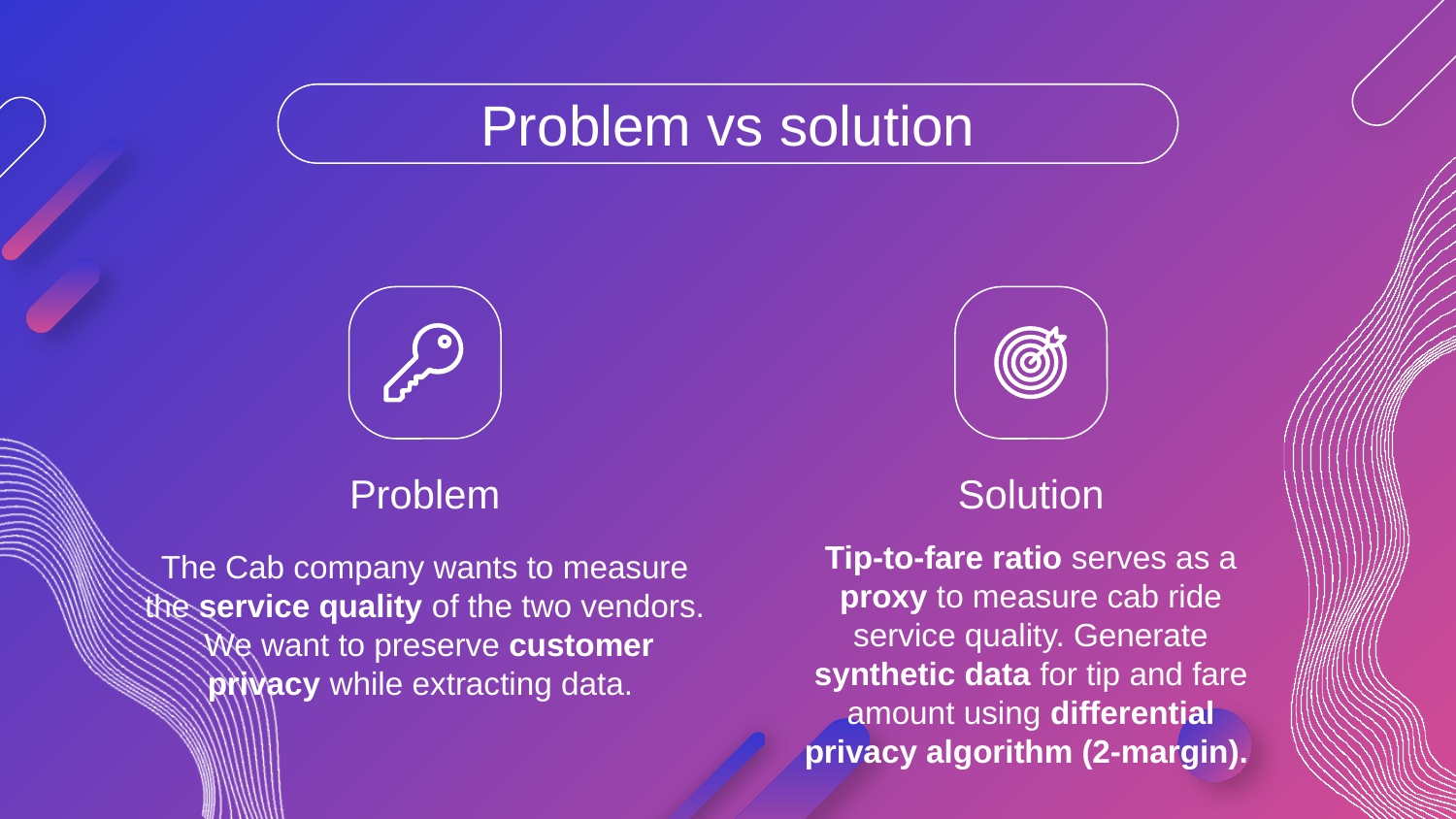

# Problem vs solution

Problem
Solution
The Cab company wants to measure the service quality of the two vendors.  We want to preserve customer privacy while extracting data.
Tip-to-fare ratio serves as a proxy to measure cab ride service quality. Generate synthetic data for tip and fare amount using differential privacy algorithm (2-margin).